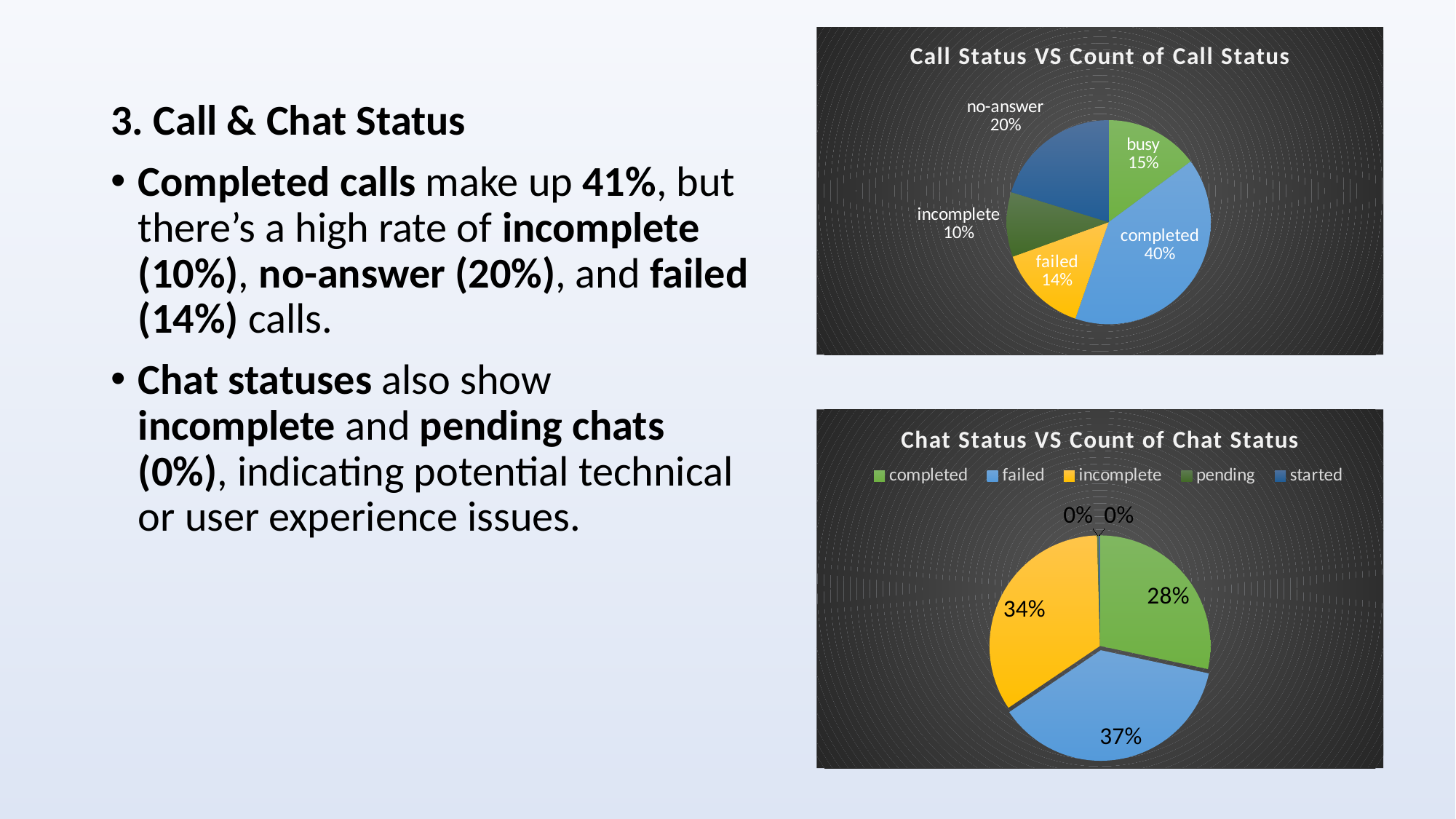

3. Call & Chat Status
Completed calls make up 41%, but there’s a high rate of incomplete (10%), no-answer (20%), and failed (14%) calls.
Chat statuses also show incomplete and pending chats (0%), indicating potential technical or user experience issues.

### Chart: Call Status VS Count of Call Status

| Category | Total |
|---|---|
| busy | 1270.0 |
| completed | 3453.0 |
| failed | 1214.0 |
| incomplete | 875.0 |
| no-answer | 1729.0 |

### Chart: Chat Status VS Count of Chat Status

| Category | Total |
|---|---|
| completed | 5535.0 |
| failed | 7256.0 |
| incomplete | 6641.0 |
| pending | 48.0 |
| started | 35.0 |